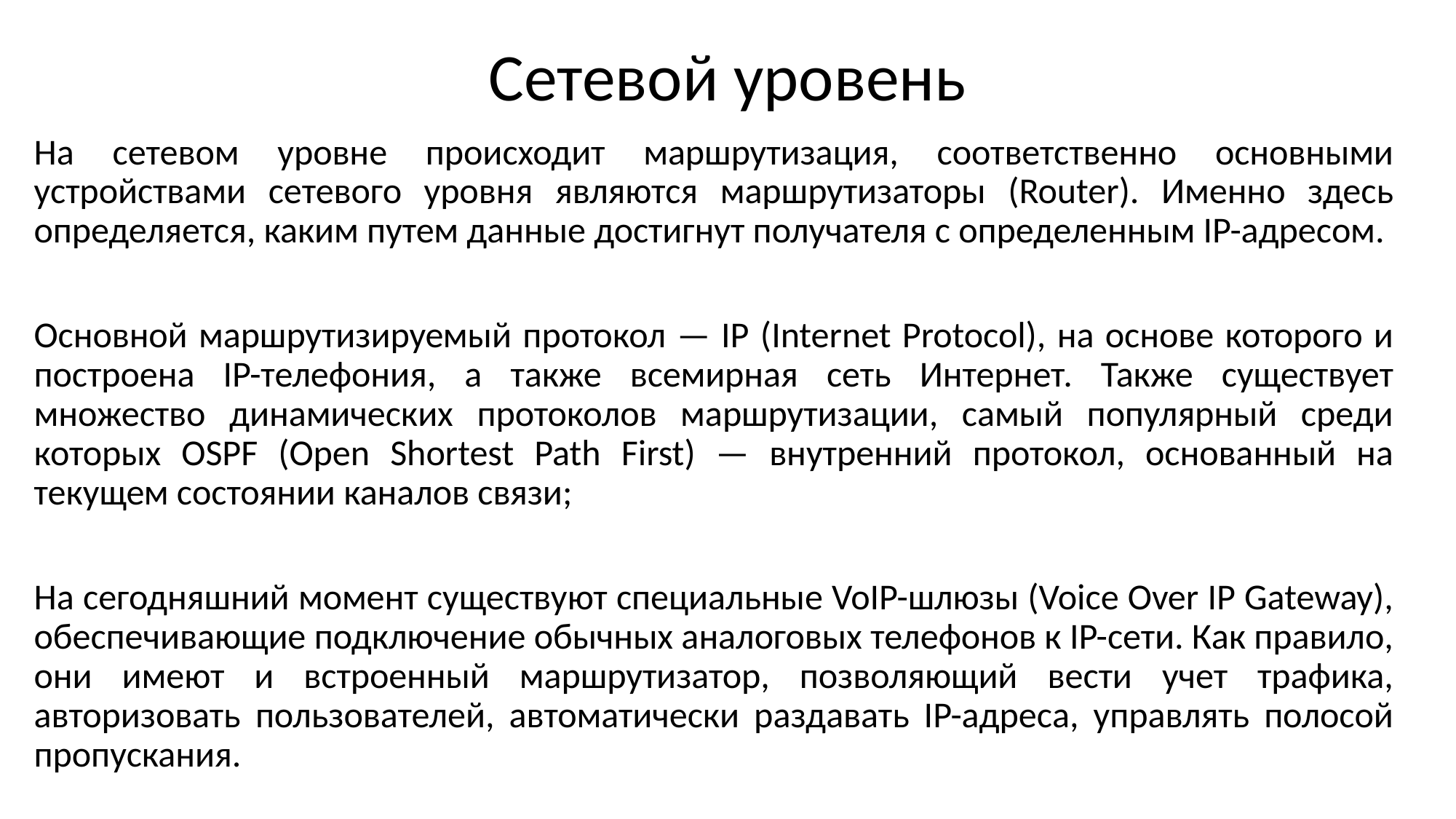

# Сетевой уровень

На сетевом уровне происходит маршрутизация, соответственно основными устройствами сетевого уровня являются маршрутизаторы (Router). Именно здесь определяется, каким путем данные достигнут получателя с определенным IP-адресом.

Основной маршрутизируемый протокол — IP (Internet Protocol), на основе которого и построена IP-телефония, а также всемирная сеть Интернет. Также существует множество динамических протоколов маршрутизации, самый популярный среди которых OSPF (Open Shortest Path First) — внутренний протокол, основанный на текущем состоянии каналов связи;

На сегодняшний момент существуют специальные VoIP-шлюзы (Voice Over IP Gateway), обеспечивающие подключение обычных аналоговых телефонов к IP-сети. Как правило, они имеют и встроенный маршрутизатор, позволяющий вести учет трафика, авторизовать пользователей, автоматически раздавать IP-адреса, управлять полосой пропускания.